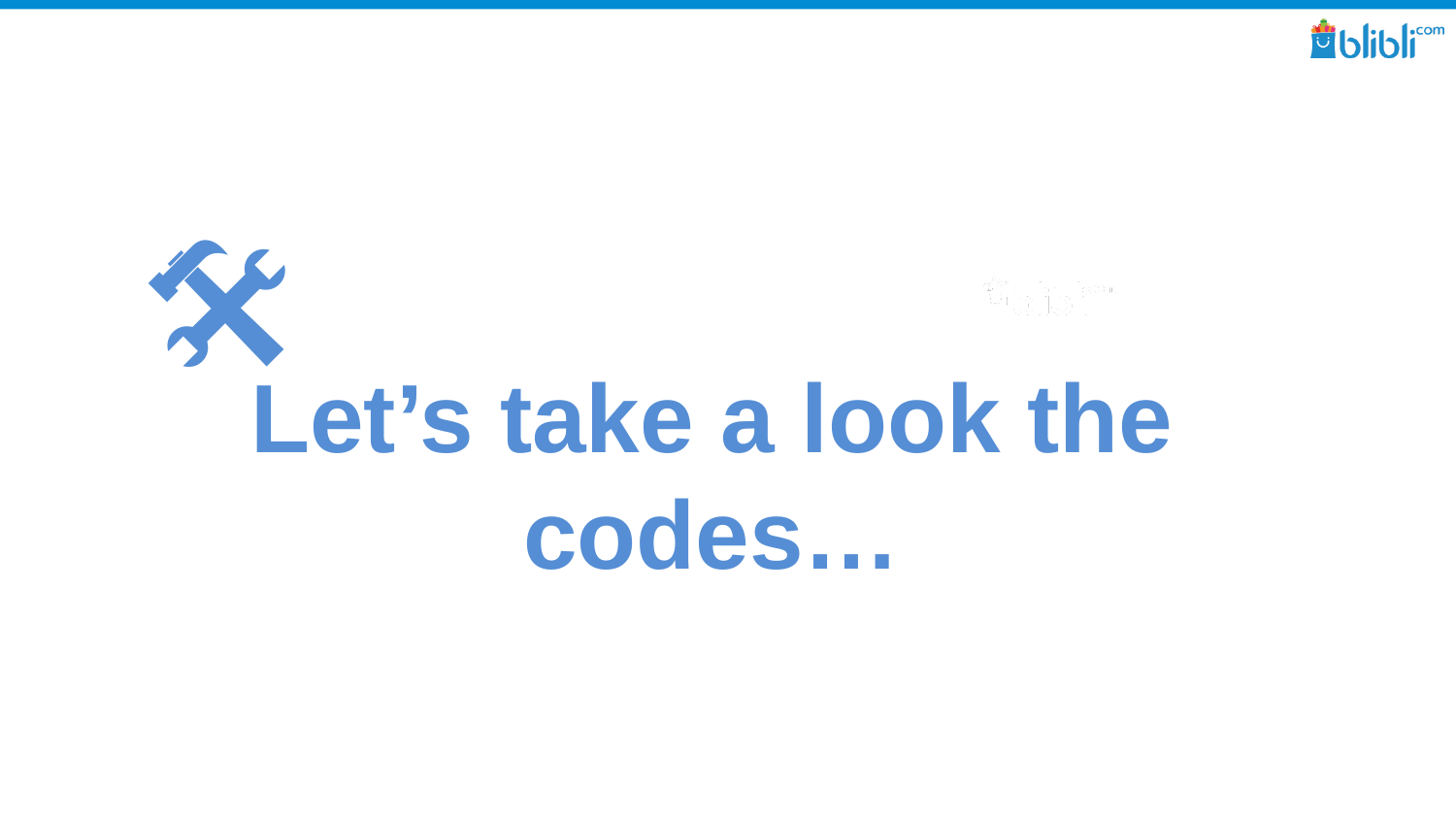

🛠

# Let’s take a look the codes…